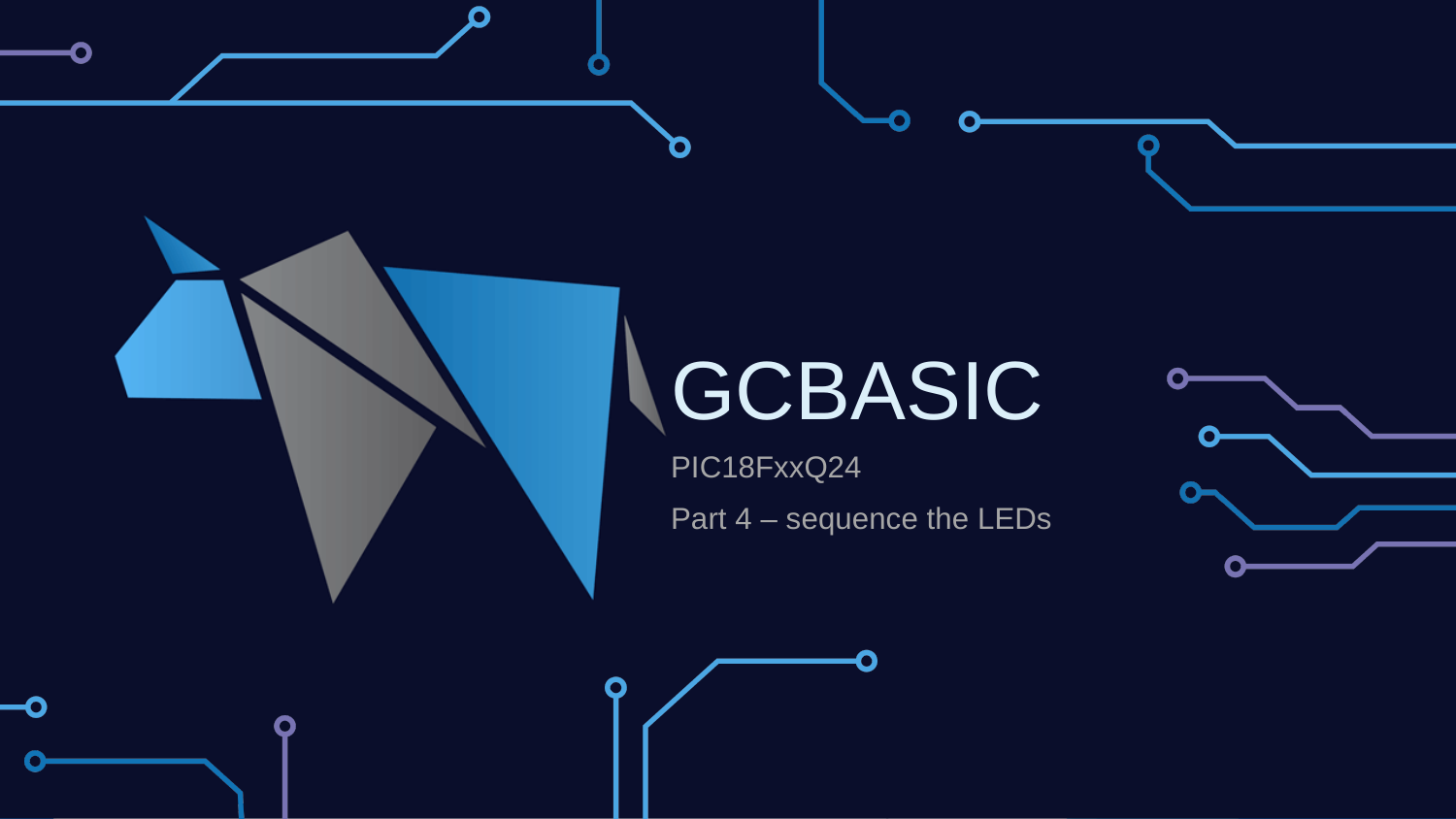

# GCBASIC
PIC18FxxQ24
Part 4 – sequence the LEDs